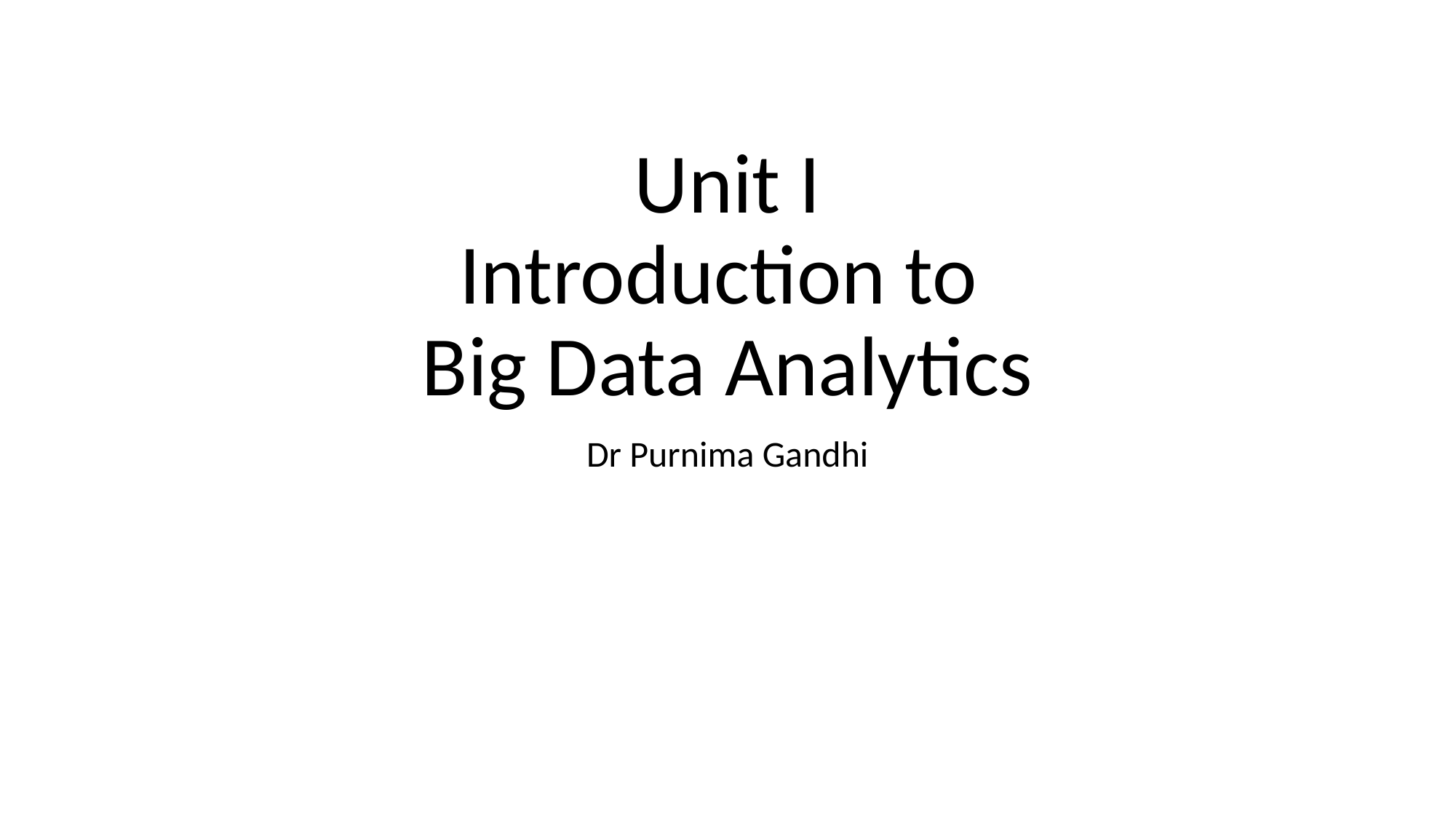

# Unit I Introduction to Big Data Analytics
Dr Purnima Gandhi